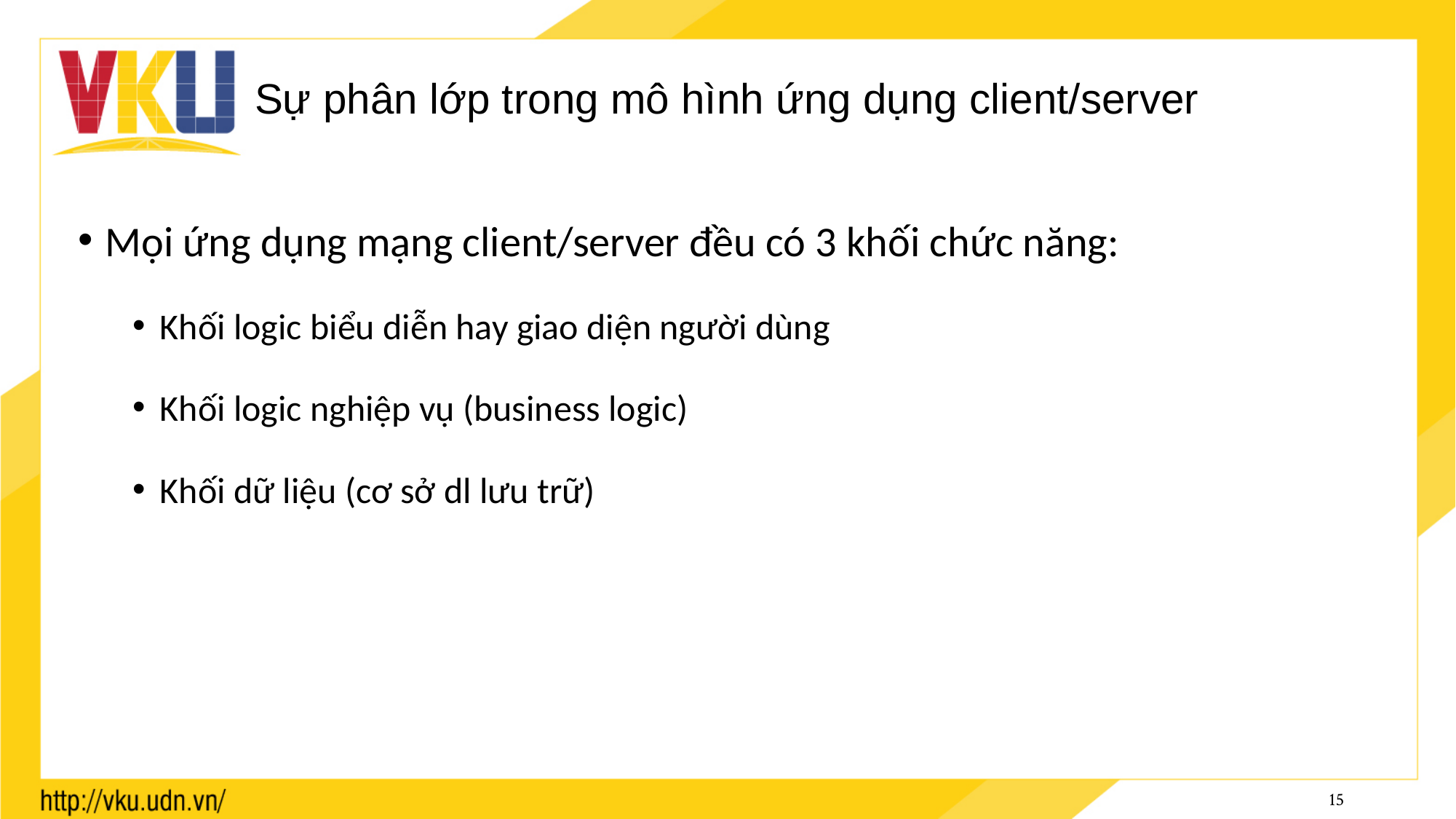

# Sự phân lớp trong mô hình ứng dụng client/server
Mọi ứng dụng mạng client/server đều có 3 khối chức năng:
Khối logic biểu diễn hay giao diện người dùng
Khối logic nghiệp vụ (business logic)
Khối dữ liệu (cơ sở dl lưu trữ)
15